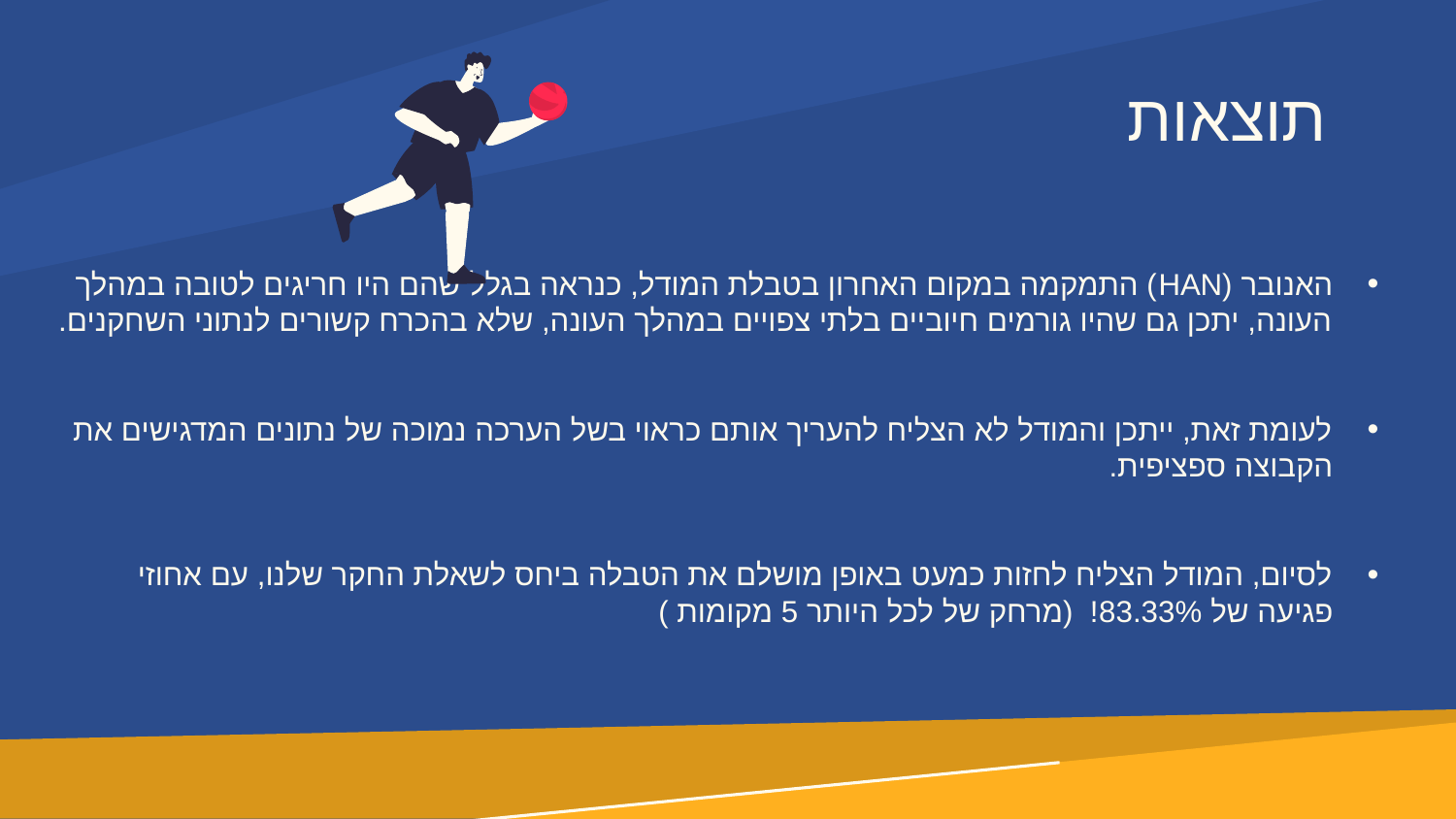

# תוצאות
האנובר (HAN) התמקמה במקום האחרון בטבלת המודל, כנראה בגלל שהם היו חריגים לטובה במהלך העונה, יתכן גם שהיו גורמים חיוביים בלתי צפויים במהלך העונה, שלא בהכרח קשורים לנתוני השחקנים.

לעומת זאת, ייתכן והמודל לא הצליח להעריך אותם כראוי בשל הערכה נמוכה של נתונים המדגישים את הקבוצה ספציפית.

לסיום, המודל הצליח לחזות כמעט באופן מושלם את הטבלה ביחס לשאלת החקר שלנו, עם אחוזי פגיעה של 83.33%!  (מרחק של לכל היותר 5 מקומות )